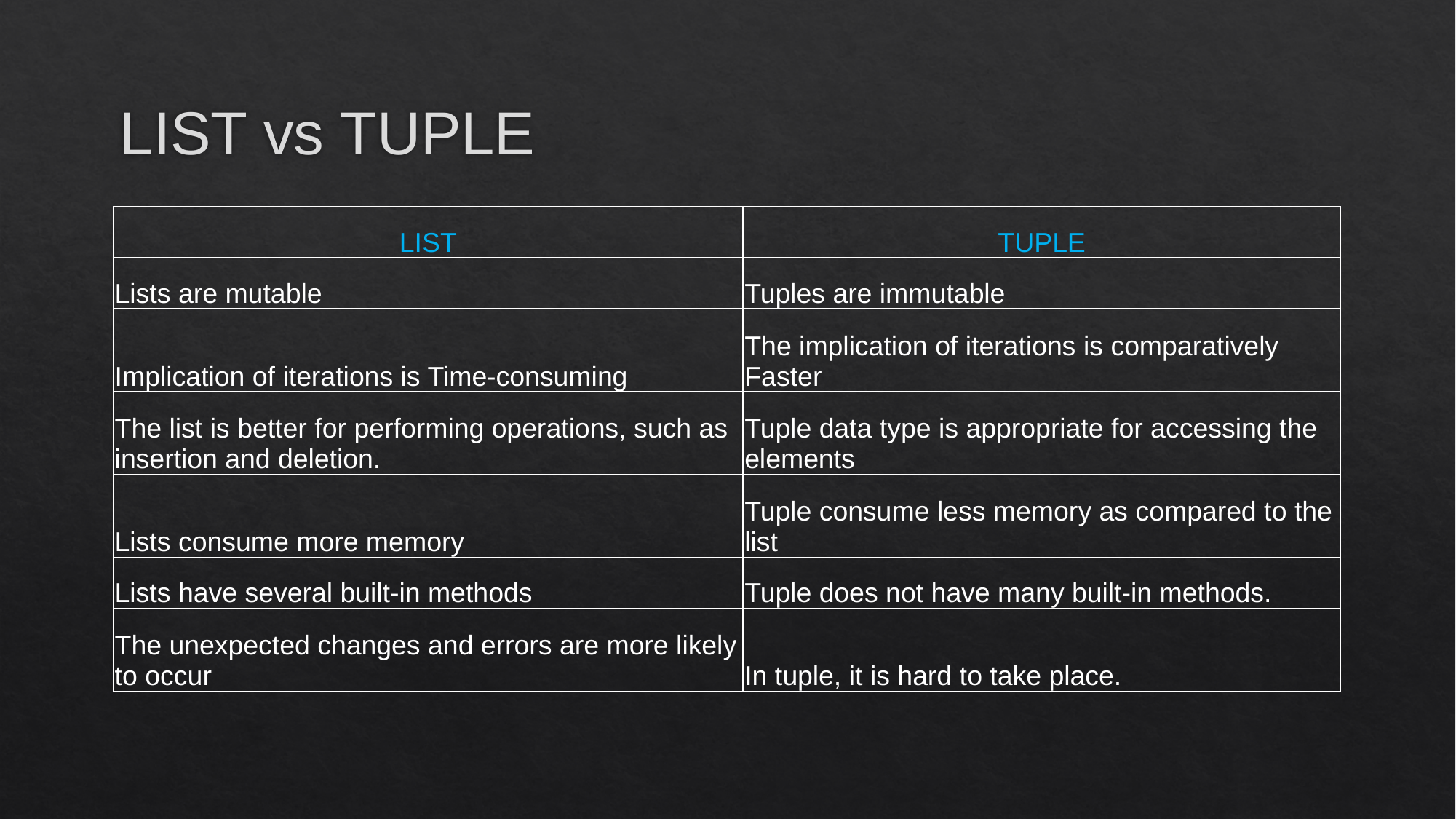

# LIST vs TUPLE
| LIST | TUPLE |
| --- | --- |
| Lists are mutable | Tuples are immutable |
| Implication of iterations is Time-consuming | The implication of iterations is comparatively Faster |
| The list is better for performing operations, such as insertion and deletion. | Tuple data type is appropriate for accessing the elements |
| Lists consume more memory | Tuple consume less memory as compared to the list |
| Lists have several built-in methods | Tuple does not have many built-in methods. |
| The unexpected changes and errors are more likely to occur | In tuple, it is hard to take place. |